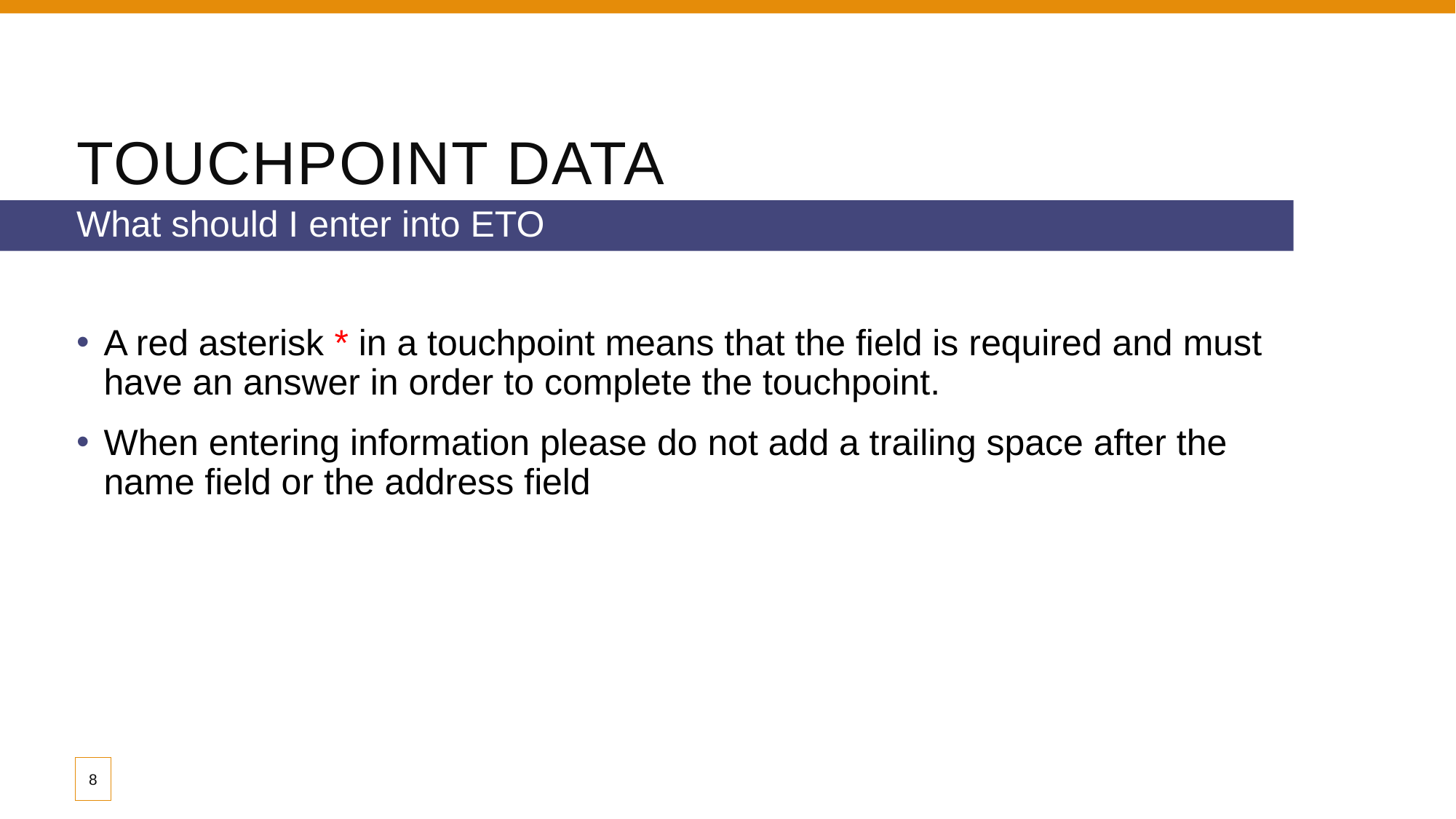

# Touchpoint data
What should I enter into ETO
A red asterisk * in a touchpoint means that the field is required and must have an answer in order to complete the touchpoint.
When entering information please do not add a trailing space after the name field or the address field
8